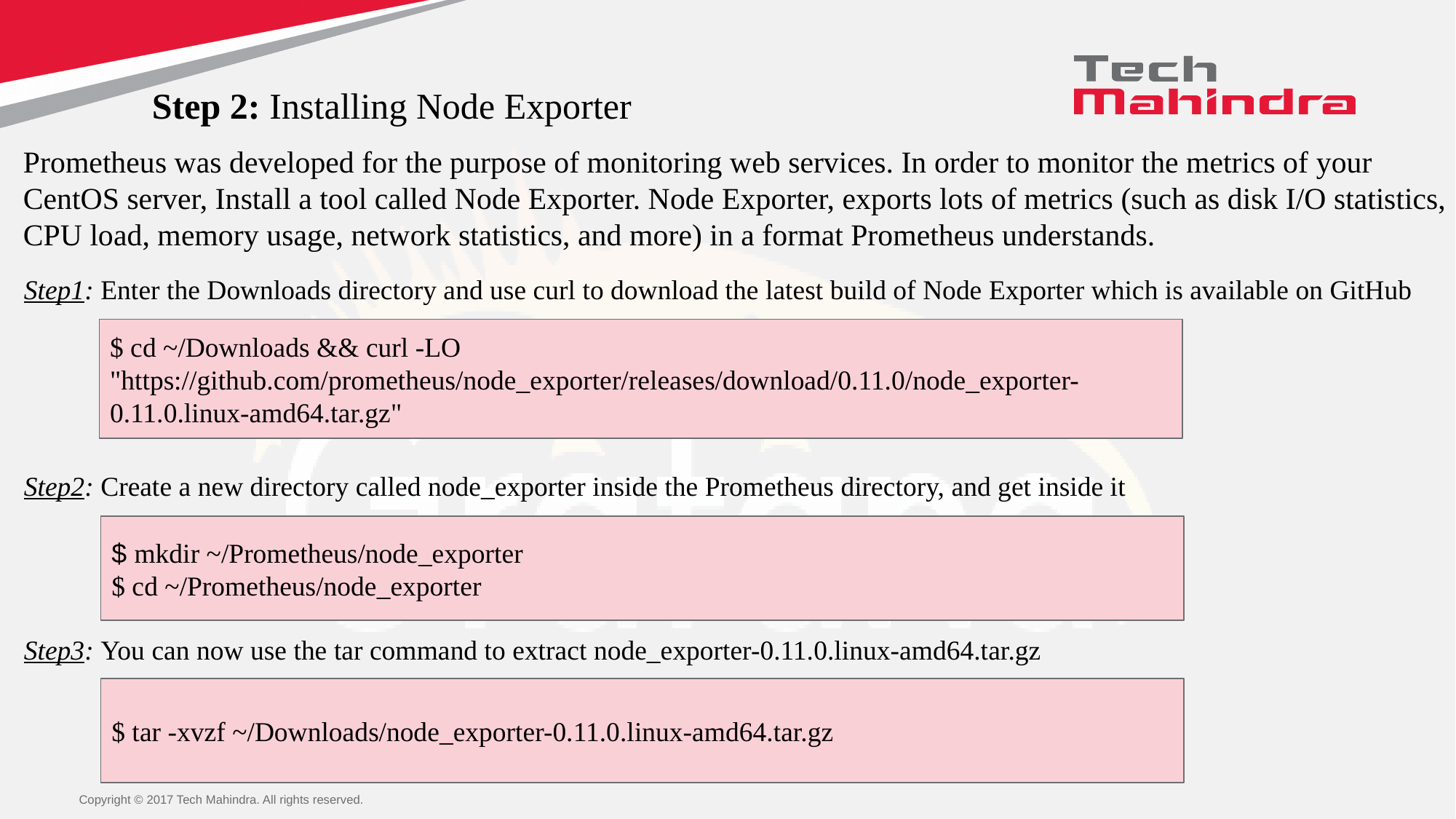

Step 2: Installing Node Exporter

Prometheus was developed for the purpose of monitoring web services. In order to monitor the metrics of your CentOS server, Install a tool called Node Exporter. Node Exporter, exports lots of metrics (such as disk I/O statistics, CPU load, memory usage, network statistics, and more) in a format Prometheus understands.

Step1: Enter the Downloads directory and use curl to download the latest build of Node Exporter which is available on GitHub

Step2: Create a new directory called node_exporter inside the Prometheus directory, and get inside it

Step3: You can now use the tar command to extract node_exporter-0.11.0.linux-amd64.tar.gz

$ cd ~/Downloads && curl -LO "https://github.com/prometheus/node_exporter/releases/download/0.11.0/node_exporter-0.11.0.linux-amd64.tar.gz"
$ mkdir ~/Prometheus/node_exporter
$ cd ~/Prometheus/node_exporter
$ tar -xvzf ~/Downloads/node_exporter-0.11.0.linux-amd64.tar.gz